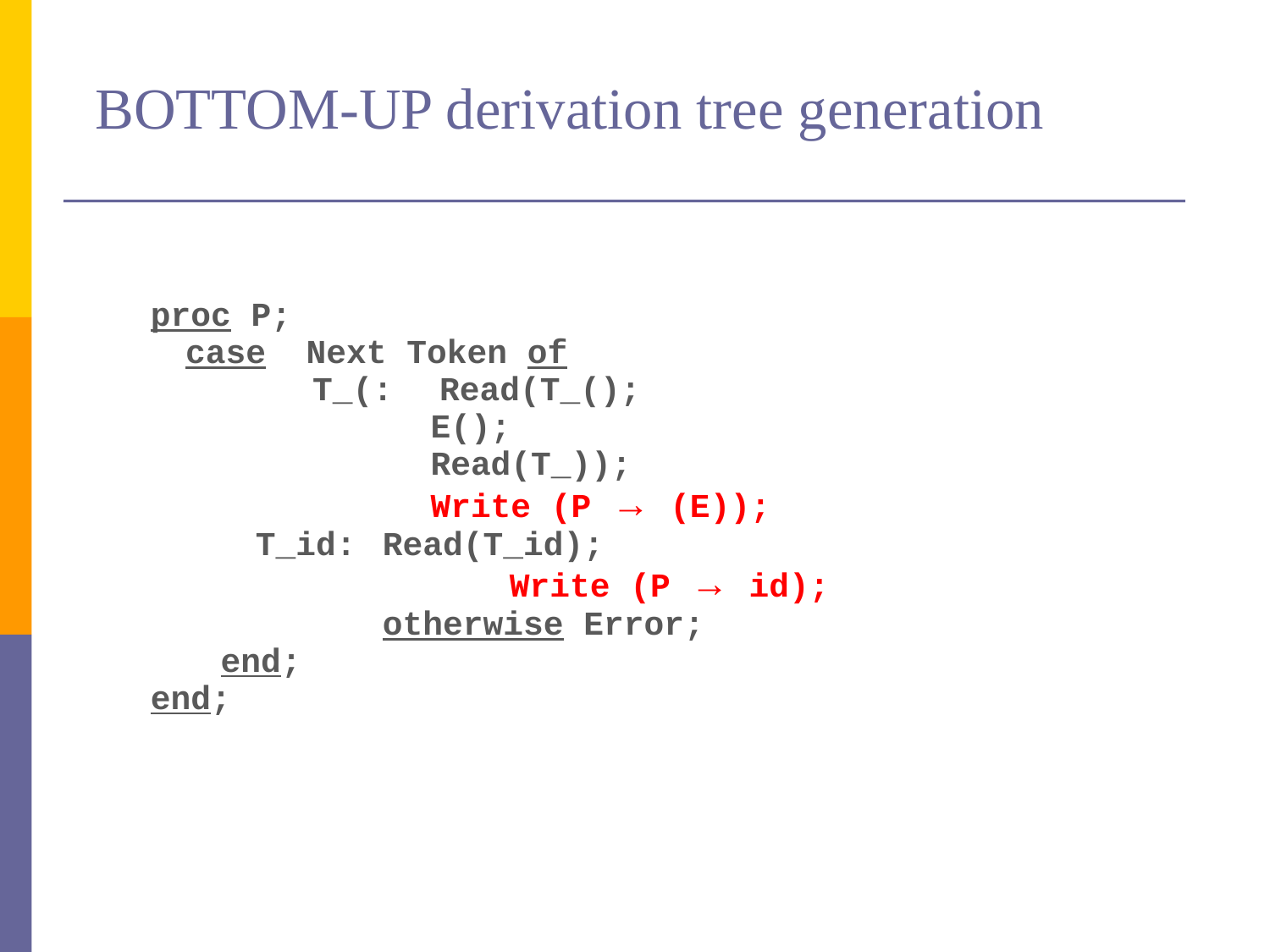

# BOTTOM-UP derivation tree generation

proc P;
	case  Next Token of
		T_(:	Read(T_();
E();
Read(T_));
Write (P → (E));
	T_id:	Read(T_id);
			Write (P → id);
		otherwise Error;
end;
end;